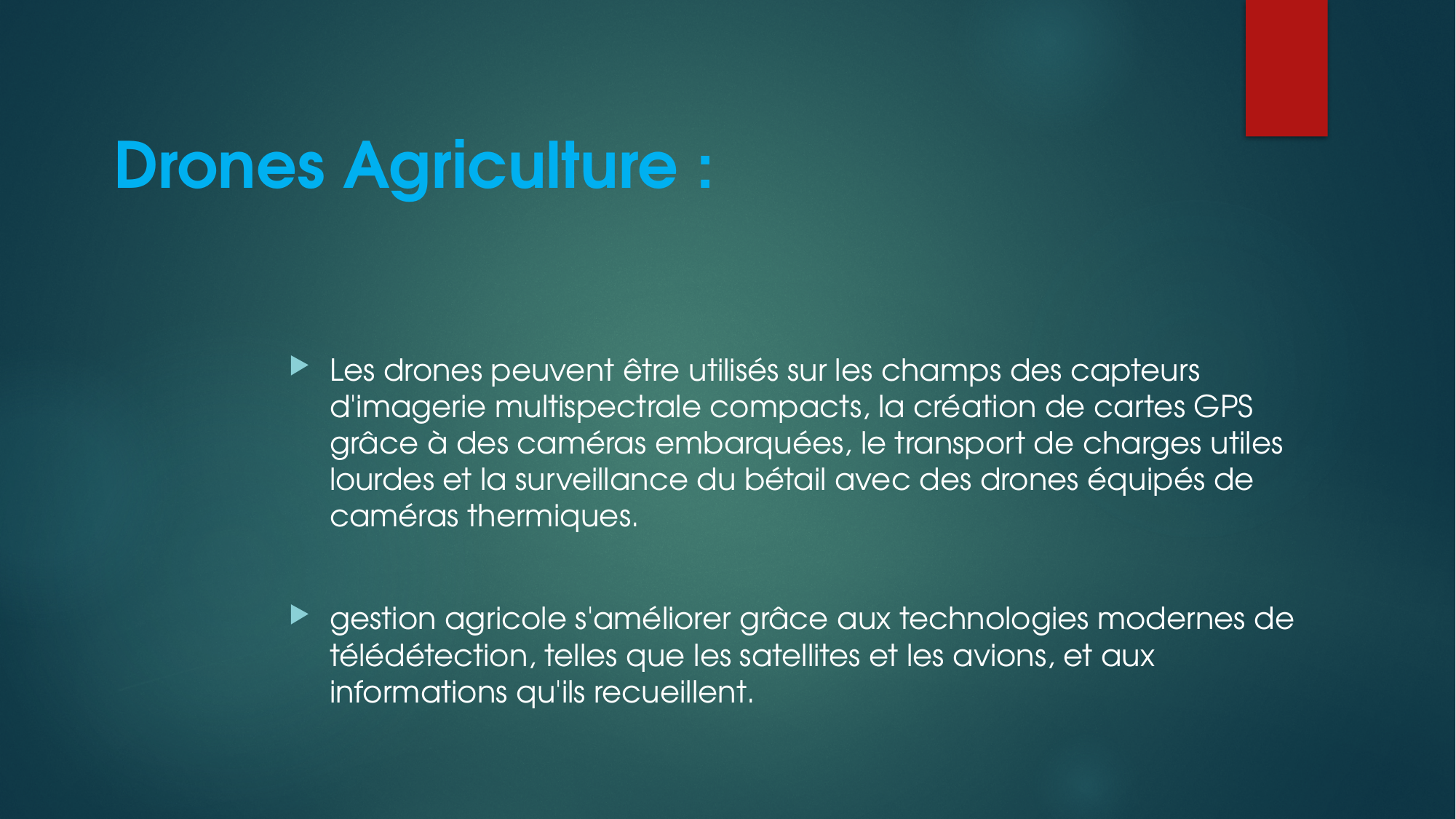

# Drones Agriculture :
Les drones peuvent être utilisés sur les champs des capteurs d'imagerie multispectrale compacts, la création de cartes GPS grâce à des caméras embarquées, le transport de charges utiles lourdes et la surveillance du bétail avec des drones équipés de caméras thermiques.

gestion agricole s'améliorer grâce aux technologies modernes de télédétection, telles que les satellites et les avions, et aux informations qu'ils recueillent.